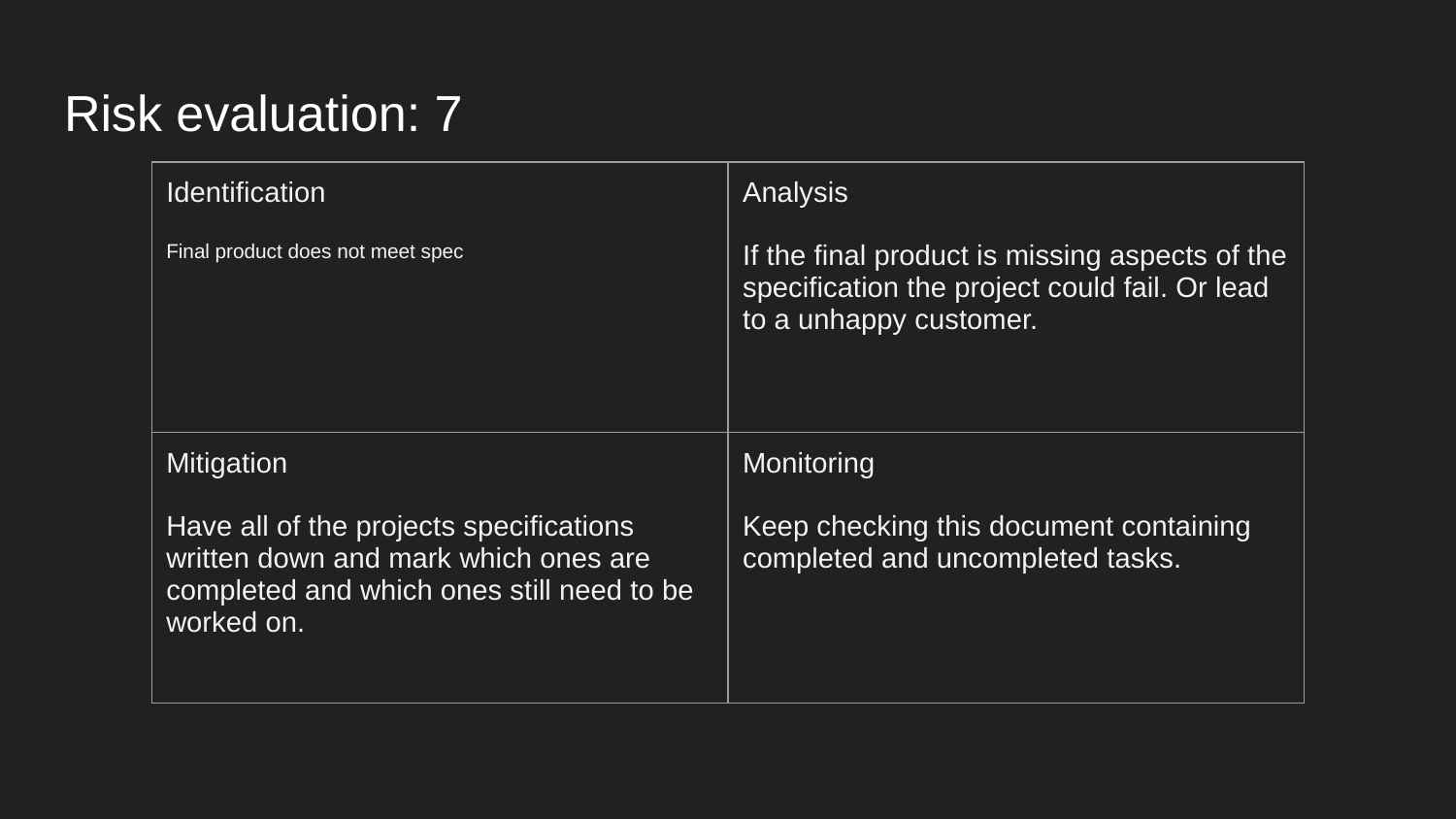

# Risk evaluation: 7
| Identification Final product does not meet spec | Analysis If the final product is missing aspects of the specification the project could fail. Or lead to a unhappy customer. |
| --- | --- |
| Mitigation Have all of the projects specifications written down and mark which ones are completed and which ones still need to be worked on. | Monitoring Keep checking this document containing completed and uncompleted tasks. |